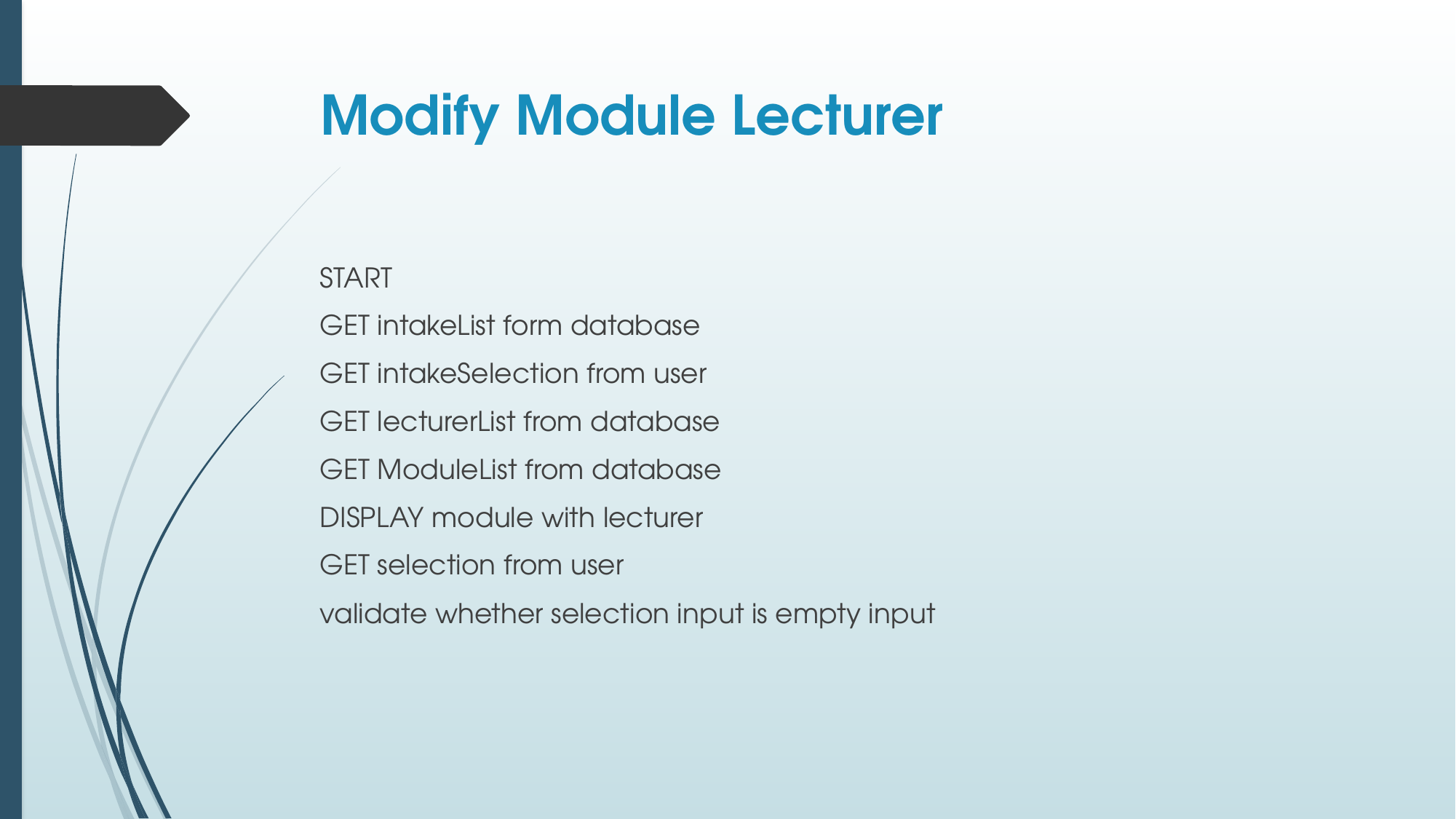

# Modify Module Lecturer
START
GET intakeList form database
GET intakeSelection from user
GET lecturerList from database
GET ModuleList from database
DISPLAY module with lecturer
GET selection from user
validate whether selection input is empty input